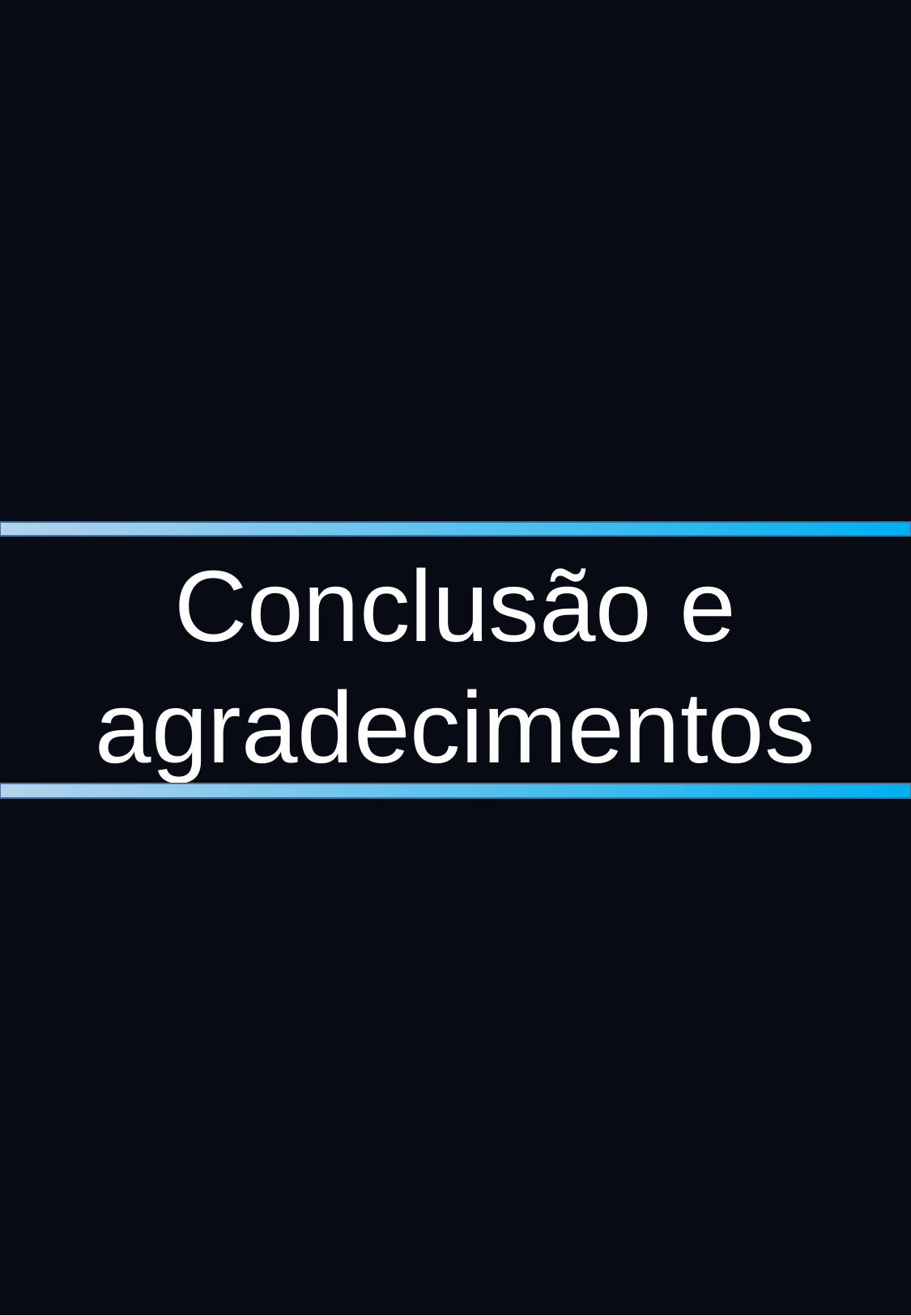

Conclusão e agradecimentos

FEITO POR - GABRIEL T. SUZANO
15